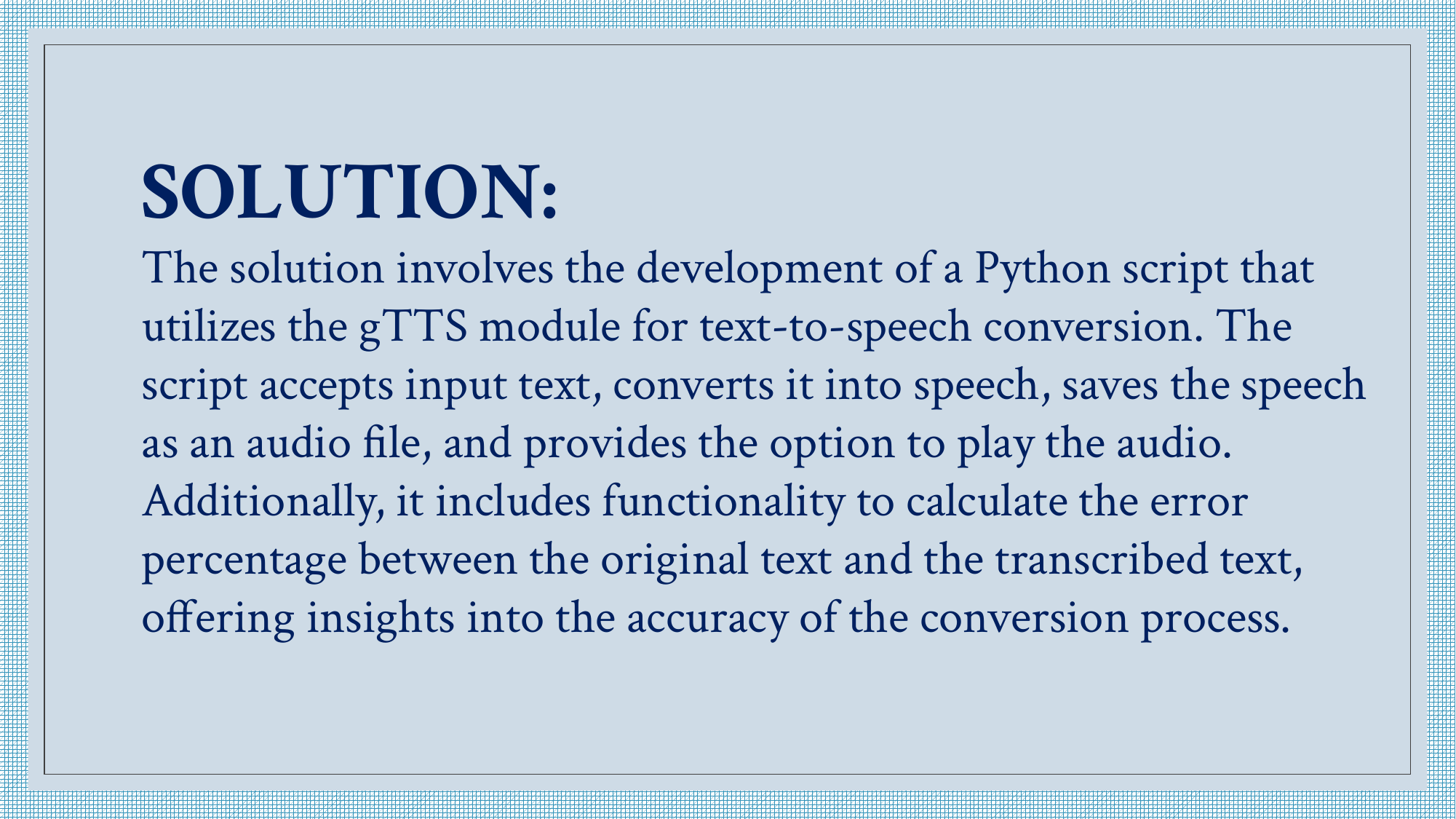

SOLUTION:
The solution involves the development of a Python script that utilizes the gTTS module for text-to-speech conversion. The script accepts input text, converts it into speech, saves the speech as an audio file, and provides the option to play the audio. Additionally, it includes functionality to calculate the error percentage between the original text and the transcribed text, offering insights into the accuracy of the conversion process.